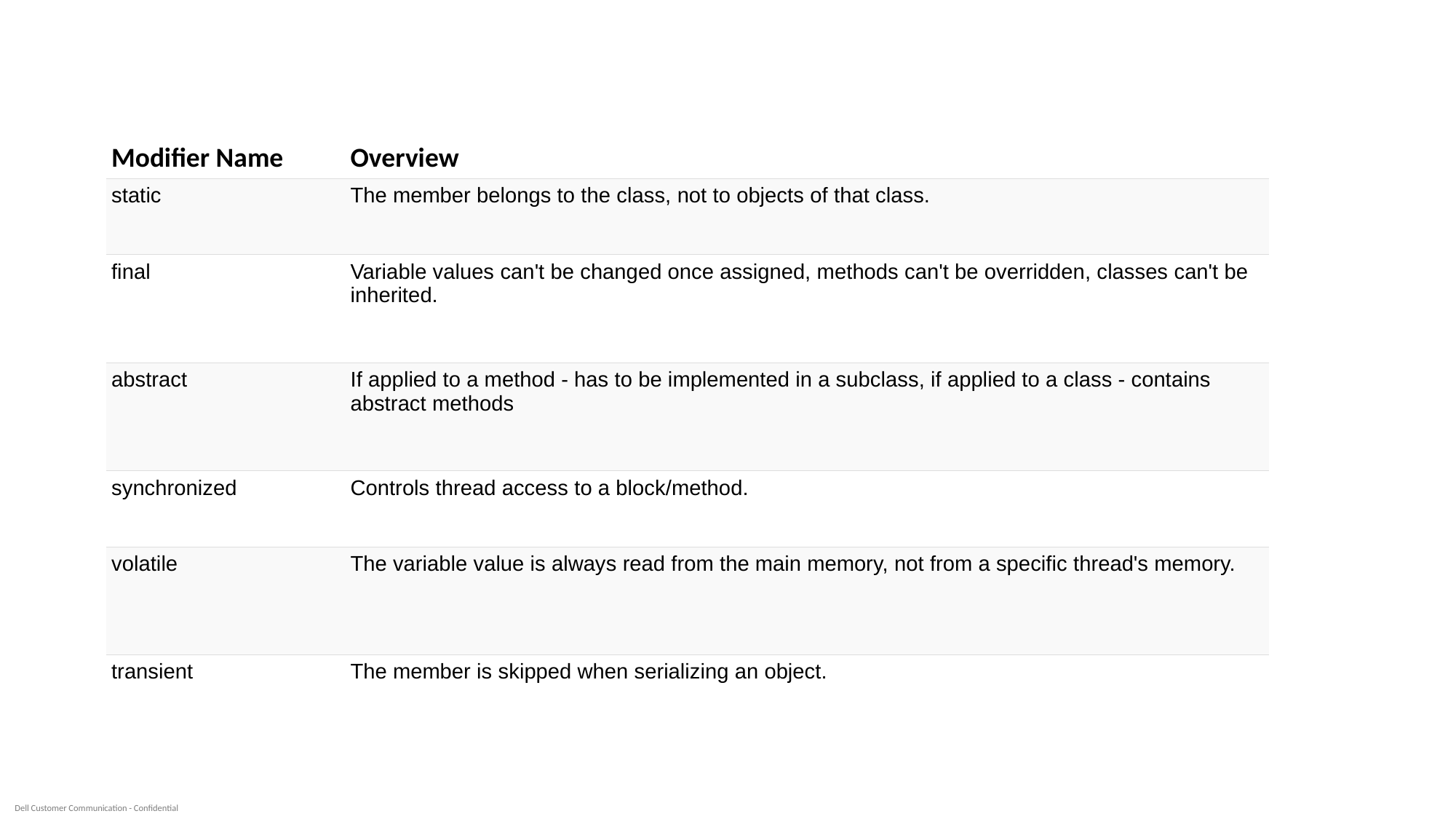

| Modifier Name | Overview |
| --- | --- |
| static | The member belongs to the class, not to objects of that class. |
| final | Variable values can't be changed once assigned, methods can't be overridden, classes can't be inherited. |
| abstract | If applied to a method - has to be implemented in a subclass, if applied to a class - contains abstract methods |
| synchronized | Controls thread access to a block/method. |
| volatile | The variable value is always read from the main memory, not from a specific thread's memory. |
| transient | The member is skipped when serializing an object. |